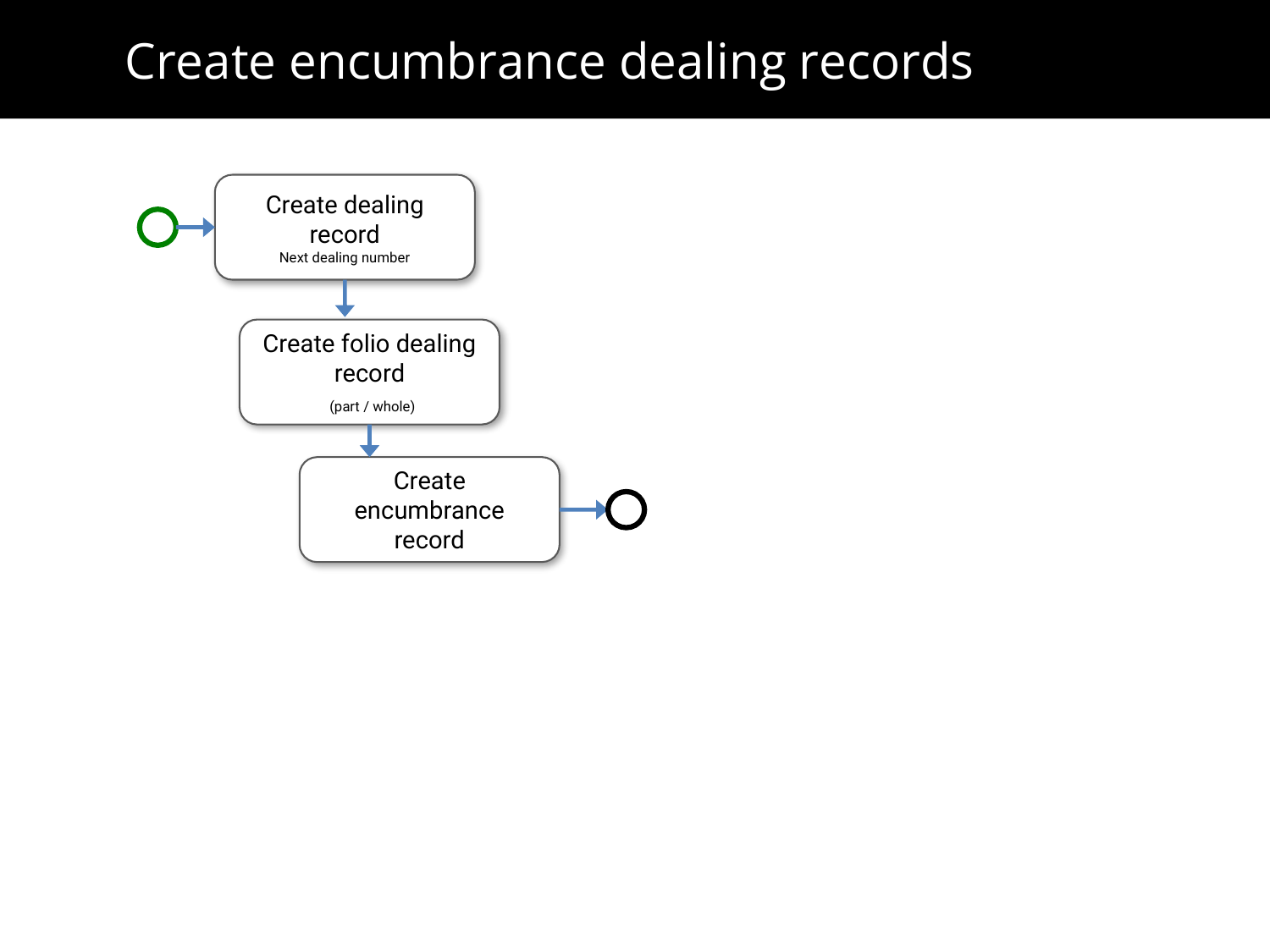

Create encumbrance dealing records
Create dealing record
Next dealing number

Create folio dealing record
 (part / whole)
Create encumbrance record